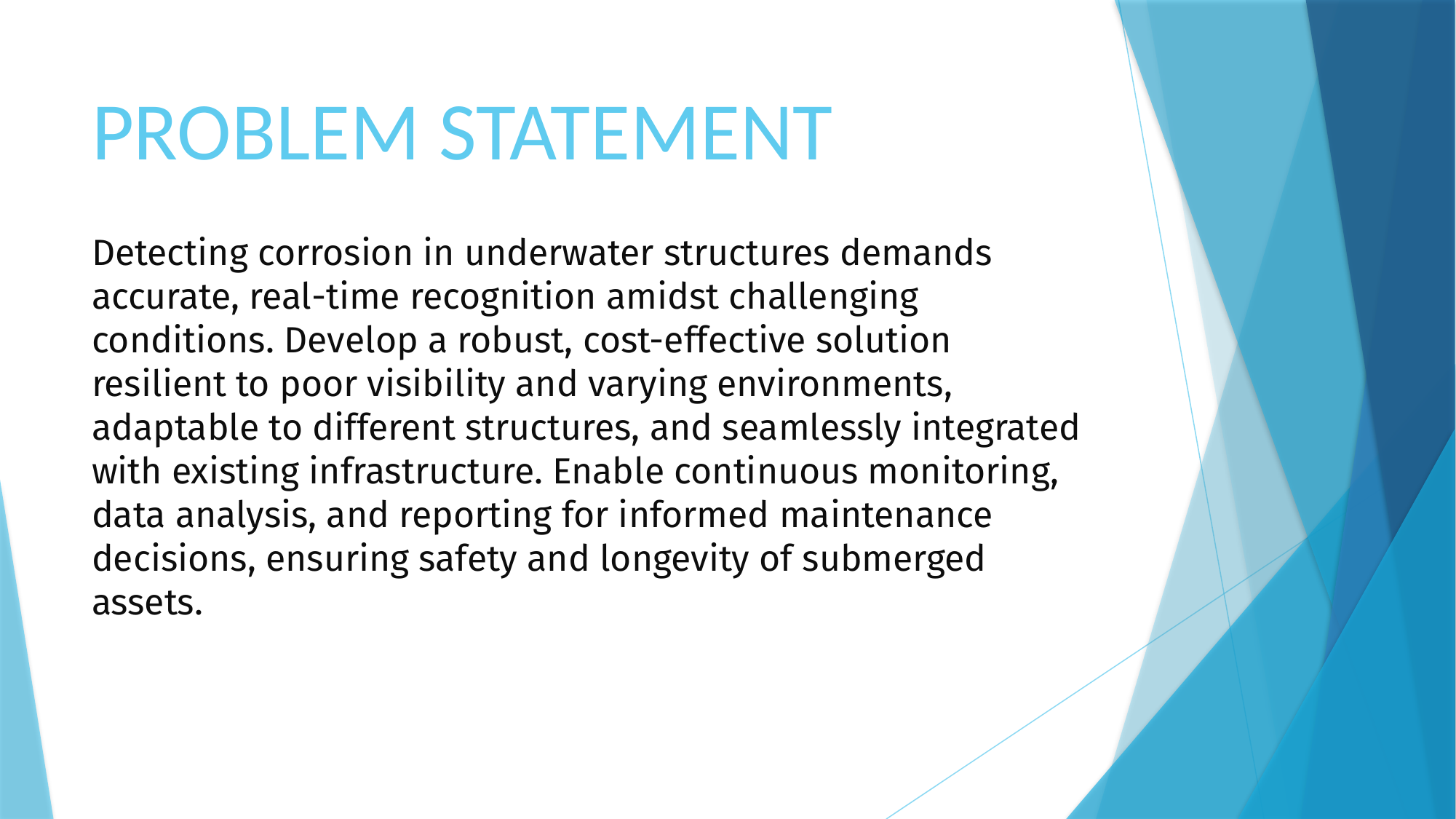

# PROBLEM STATEMENT
Detecting corrosion in underwater structures demands accurate, real-time recognition amidst challenging conditions. Develop a robust, cost-effective solution resilient to poor visibility and varying environments, adaptable to different structures, and seamlessly integrated with existing infrastructure. Enable continuous monitoring, data analysis, and reporting for informed maintenance decisions, ensuring safety and longevity of submerged assets.